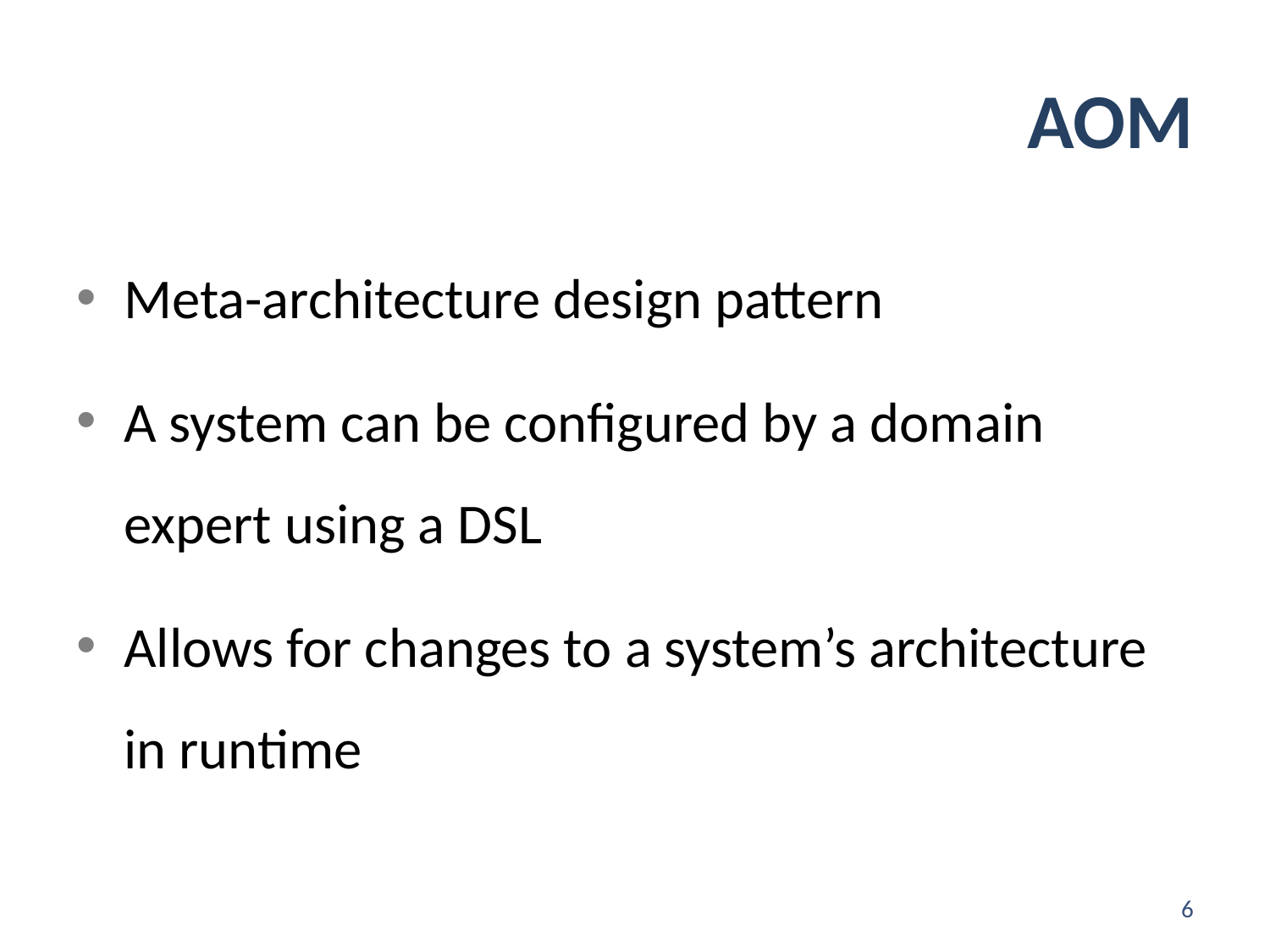

# AOM
Meta-architecture design pattern
A system can be configured by a domain expert using a DSL
Allows for changes to a system’s architecture in runtime
6